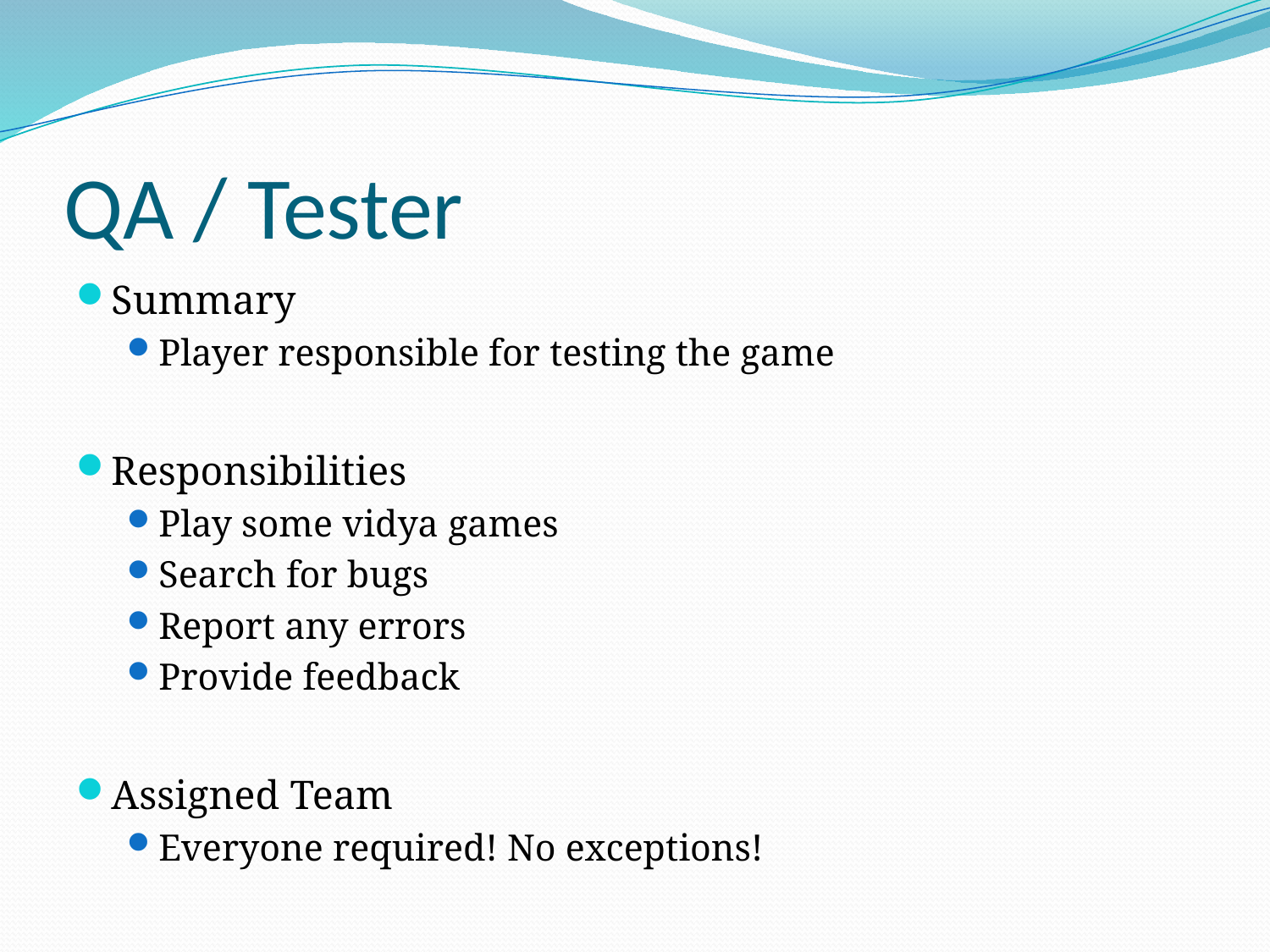

# QA / Tester
Summary
Player responsible for testing the game

Responsibilities
Play some vidya games
Search for bugs
Report any errors
Provide feedback

Assigned Team
Everyone required! No exceptions!